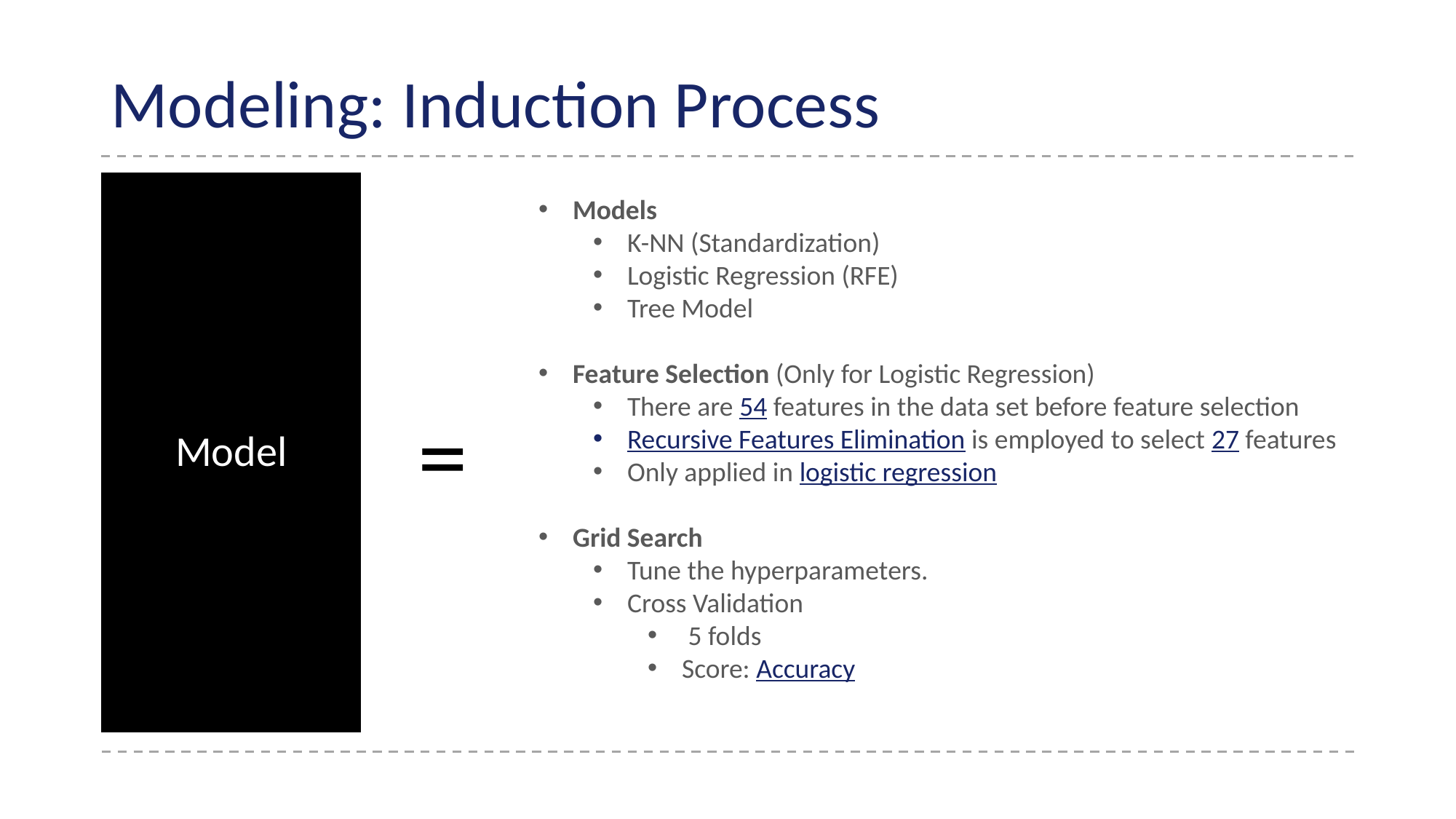

# Modeling: Induction Process
Model
Models
K-NN (Standardization)
Logistic Regression (RFE)
Tree Model

Feature Selection (Only for Logistic Regression)
There are 54 features in the data set before feature selection
Recursive Features Elimination is employed to select 27 features
Only applied in logistic regression

Grid Search
Tune the hyperparameters.
Cross Validation
 5 folds
Score: Accuracy

=